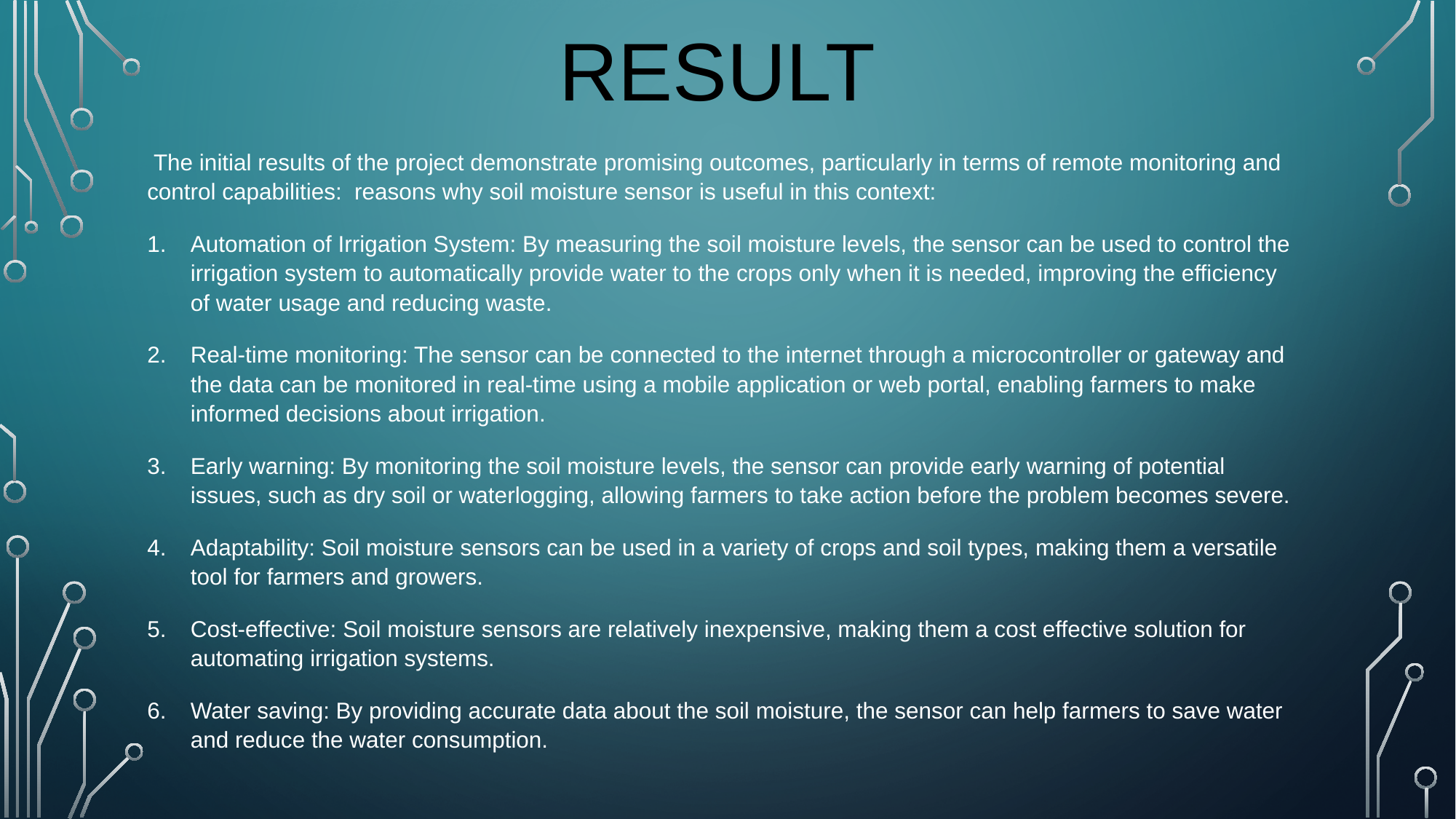

# result
 The initial results of the project demonstrate promising outcomes, particularly in terms of remote monitoring and control capabilities:  reasons why soil moisture sensor is useful in this context:
Automation of Irrigation System: By measuring the soil moisture levels, the sensor can be used to control the irrigation system to automatically provide water to the crops only when it is needed, improving the efficiency of water usage and reducing waste.
Real-time monitoring: The sensor can be connected to the internet through a microcontroller or gateway and the data can be monitored in real-time using a mobile application or web portal, enabling farmers to make informed decisions about irrigation.
Early warning: By monitoring the soil moisture levels, the sensor can provide early warning of potential issues, such as dry soil or waterlogging, allowing farmers to take action before the problem becomes severe.
Adaptability: Soil moisture sensors can be used in a variety of crops and soil types, making them a versatile tool for farmers and growers.
Cost-effective: Soil moisture sensors are relatively inexpensive, making them a cost effective solution for automating irrigation systems.
Water saving: By providing accurate data about the soil moisture, the sensor can help farmers to save water and reduce the water consumption.